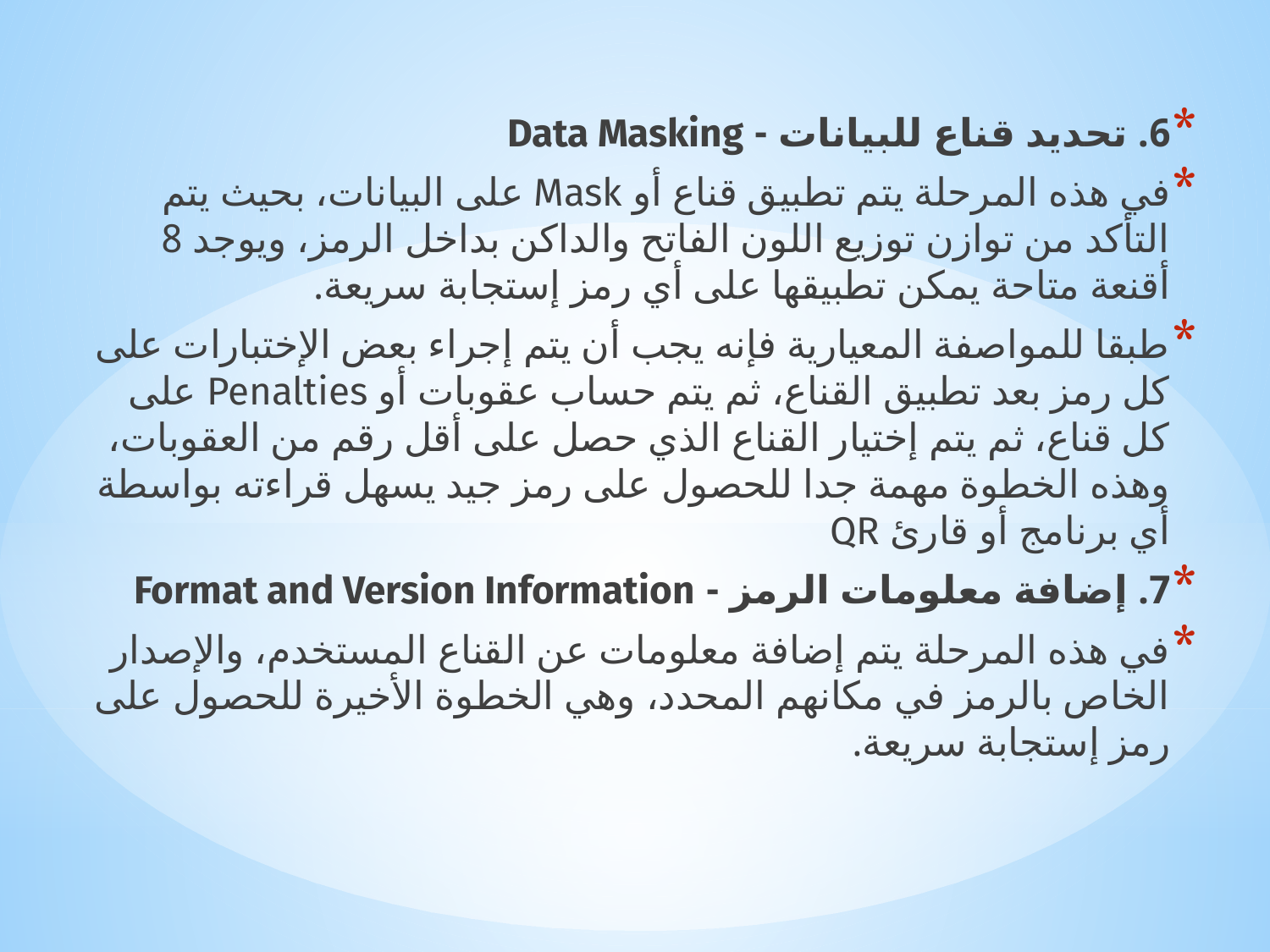

6. تحديد قناع للبيانات - Data Masking
في هذه المرحلة يتم تطبيق قناع أو Mask على البيانات، بحيث يتم التأكد من توازن توزيع اللون الفاتح والداكن بداخل الرمز، ويوجد 8 أقنعة متاحة يمكن تطبيقها على أي رمز إستجابة سريعة.
طبقا للمواصفة المعيارية فإنه يجب أن يتم إجراء بعض الإختبارات على كل رمز بعد تطبيق القناع، ثم يتم حساب عقوبات أو Penalties على كل قناع، ثم يتم إختيار القناع الذي حصل على أقل رقم من العقوبات، وهذه الخطوة مهمة جدا للحصول على رمز جيد يسهل قراءته بواسطة أي برنامج أو قارئ QR
7. إضافة معلومات الرمز - Format and Version Information
في هذه المرحلة يتم إضافة معلومات عن القناع المستخدم، والإصدار الخاص بالرمز في مكانهم المحدد، وهي الخطوة الأخيرة للحصول على رمز إستجابة سريعة.